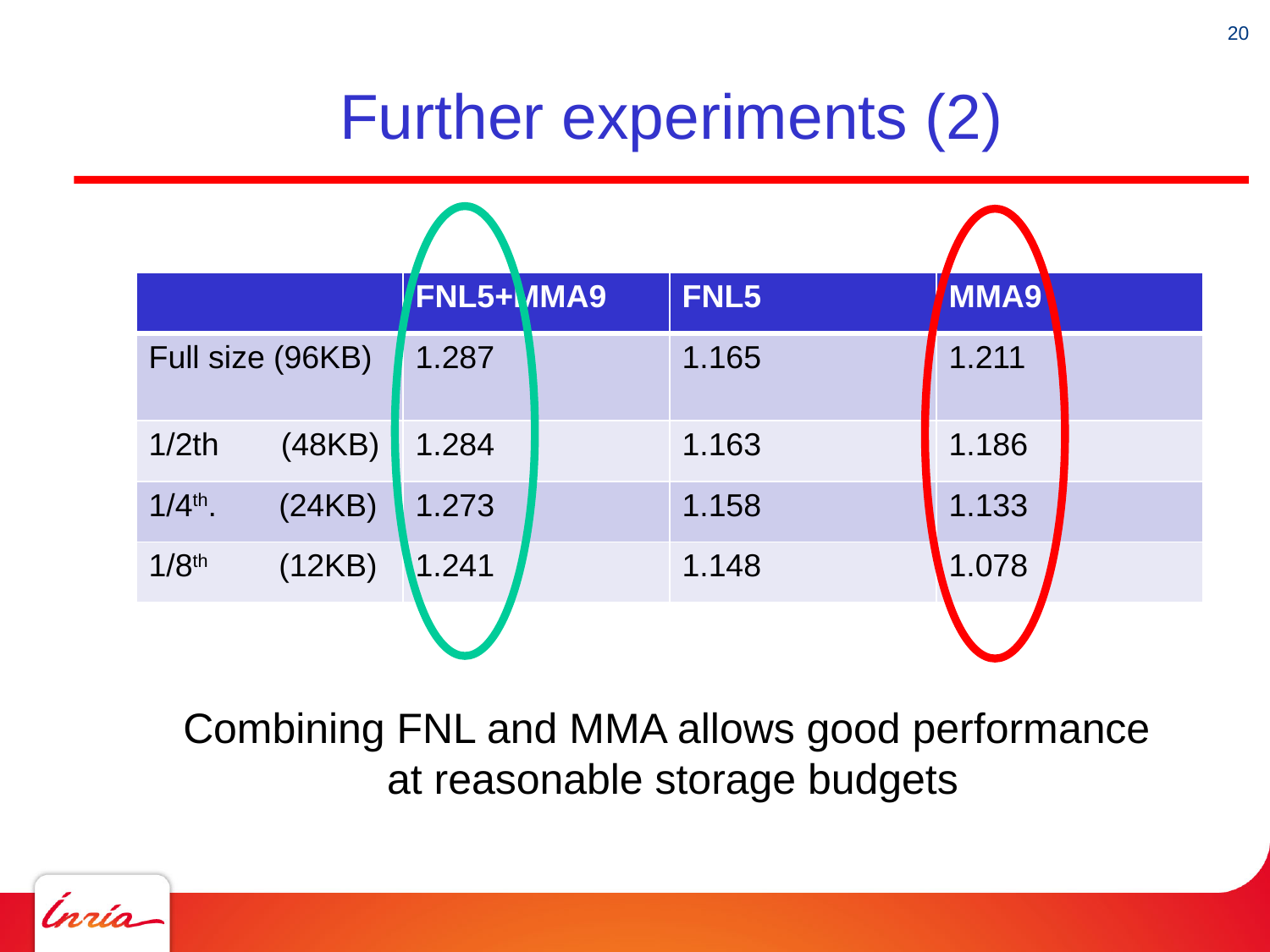

# Further experiments (2)

|  | FNL5+MMA9 | FNL5 | MMA9 |
| --- | --- | --- | --- |
| Full size (96KB) | 1.287 | 1.165 | 1.211 |
| 1/2th (48KB) | 1.284 | 1.163 | 1.186 |
| 1/4th. (24KB) | 1.273 | 1.158 | 1.133 |
| 1/8th (12KB) | 1.241 | 1.148 | 1.078 |
Combining FNL and MMA allows good performance
at reasonable storage budgets